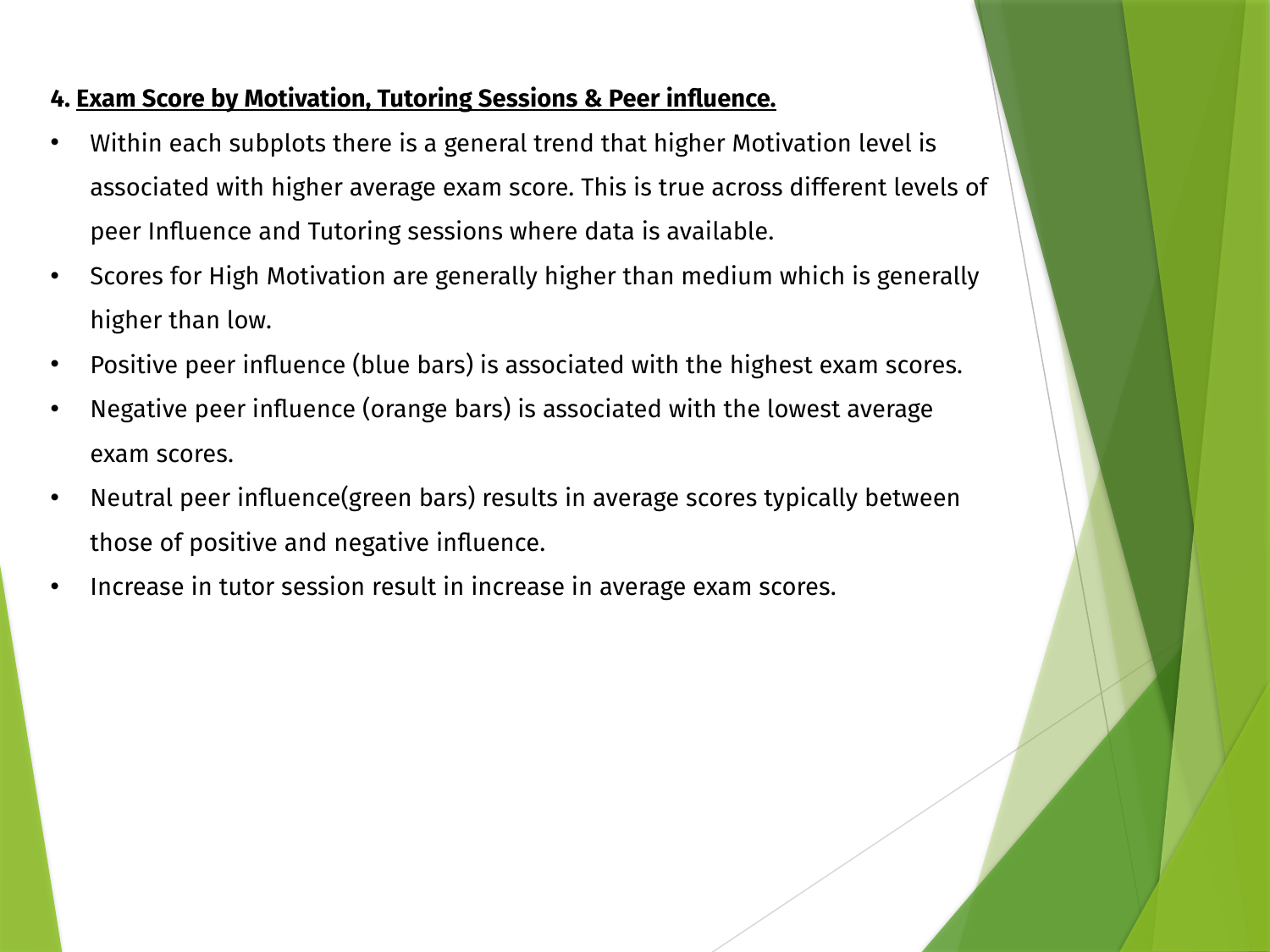

4. Exam Score by Motivation, Tutoring Sessions & Peer influence.
Within each subplots there is a general trend that higher Motivation level is associated with higher average exam score. This is true across different levels of peer Influence and Tutoring sessions where data is available.
Scores for High Motivation are generally higher than medium which is generally higher than low.
Positive peer influence (blue bars) is associated with the highest exam scores.
Negative peer influence (orange bars) is associated with the lowest average exam scores.
Neutral peer influence(green bars) results in average scores typically between those of positive and negative influence.
Increase in tutor session result in increase in average exam scores.